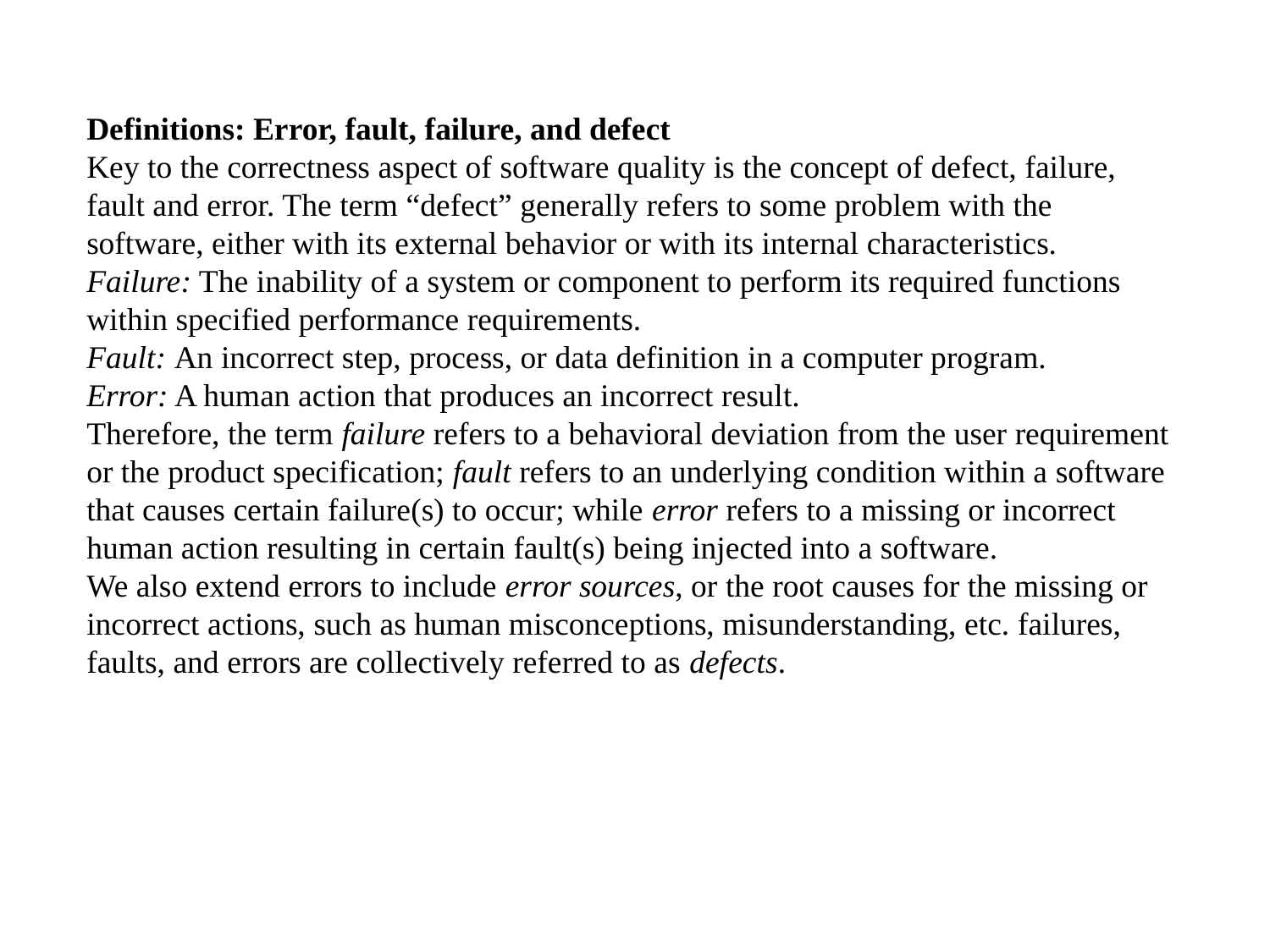

Definitions: Error, fault, failure, and defect
Key to the correctness aspect of software quality is the concept of defect, failure, fault and error. The term “defect” generally refers to some problem with the software, either with its external behavior or with its internal characteristics.
Failure: The inability of a system or component to perform its required functions within specified performance requirements.
Fault: An incorrect step, process, or data definition in a computer program.
Error: A human action that produces an incorrect result.
Therefore, the term failure refers to a behavioral deviation from the user requirement or the product specification; fault refers to an underlying condition within a software that causes certain failure(s) to occur; while error refers to a missing or incorrect human action resulting in certain fault(s) being injected into a software.
We also extend errors to include error sources, or the root causes for the missing or incorrect actions, such as human misconceptions, misunderstanding, etc. failures, faults, and errors are collectively referred to as defects.